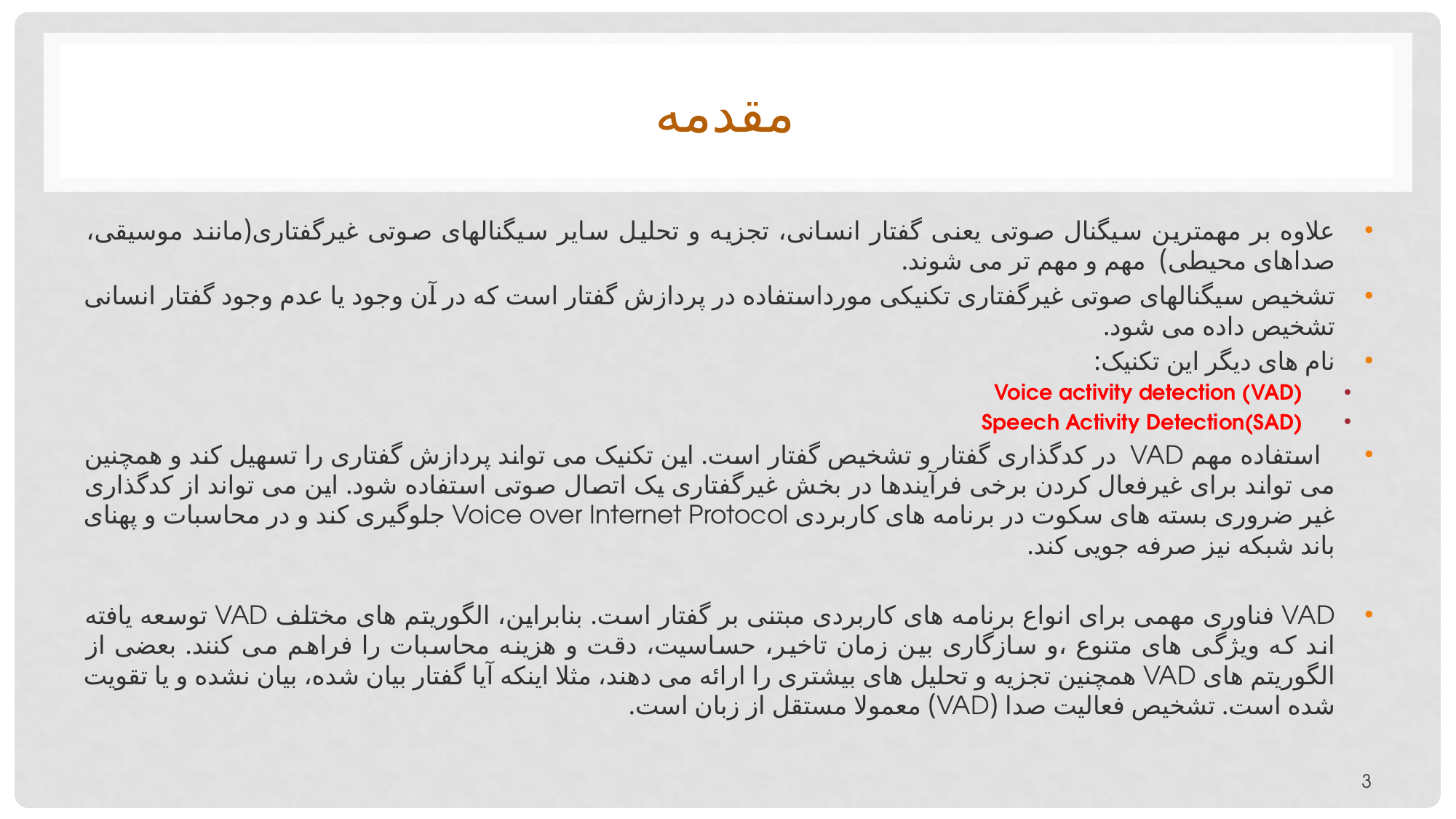

# مقدمه
علاوه بر مهمترین سیگنال صوتی یعنی گفتار انسانی، تجزیه و تحلیل سایر سیگنالهای صوتی غیرگفتاری(مانند موسیقی، صداهای محیطی)  مهم و مهم تر می شوند.
تشخیص سیگنالهای صوتی غیرگفتاری تکنیکی مورداستفاده در پردازش گفتار است که در آن وجود یا عدم وجود گفتار انسانی تشخیص داده می شود.
نام های دیگر این تکنیک:
Voice activity detection (VAD)
Speech Activity Detection(SAD)
  استفاده مهم VAD  در کدگذاری گفتار و تشخیص گفتار است. این تکنیک می تواند پردازش گفتاری را تسهیل کند و همچنین می تواند برای غیرفعال کردن برخی فرآیندها در بخش غیرگفتاری یک اتصال صوتی استفاده شود. این می تواند از کدگذاری غیر ضروری بسته های سکوت در برنامه های کاربردی Voice over Internet Protocol جلوگیری کند و در محاسبات و پهنای باند شبکه نیز صرفه جویی کند.

VAD فناوری مهمی برای انواع برنامه های کاربردی مبتنی بر گفتار است. بنابراین، الگوریتم های مختلف VAD توسعه یافته اند که ویژگی های متنوع ،و سازگاری بین زمان تاخیر، حساسیت، دقت و هزینه محاسبات را فراهم می کنند. بعضی از الگوریتم های VAD همچنین تجزیه و تحلیل های بیشتری را ارائه می دهند، مثلا اینکه آیا گفتار بیان شده، بیان نشده و یا تقویت شده است. تشخیص فعالیت صدا (VAD) معمولا مستقل از زبان است.

3